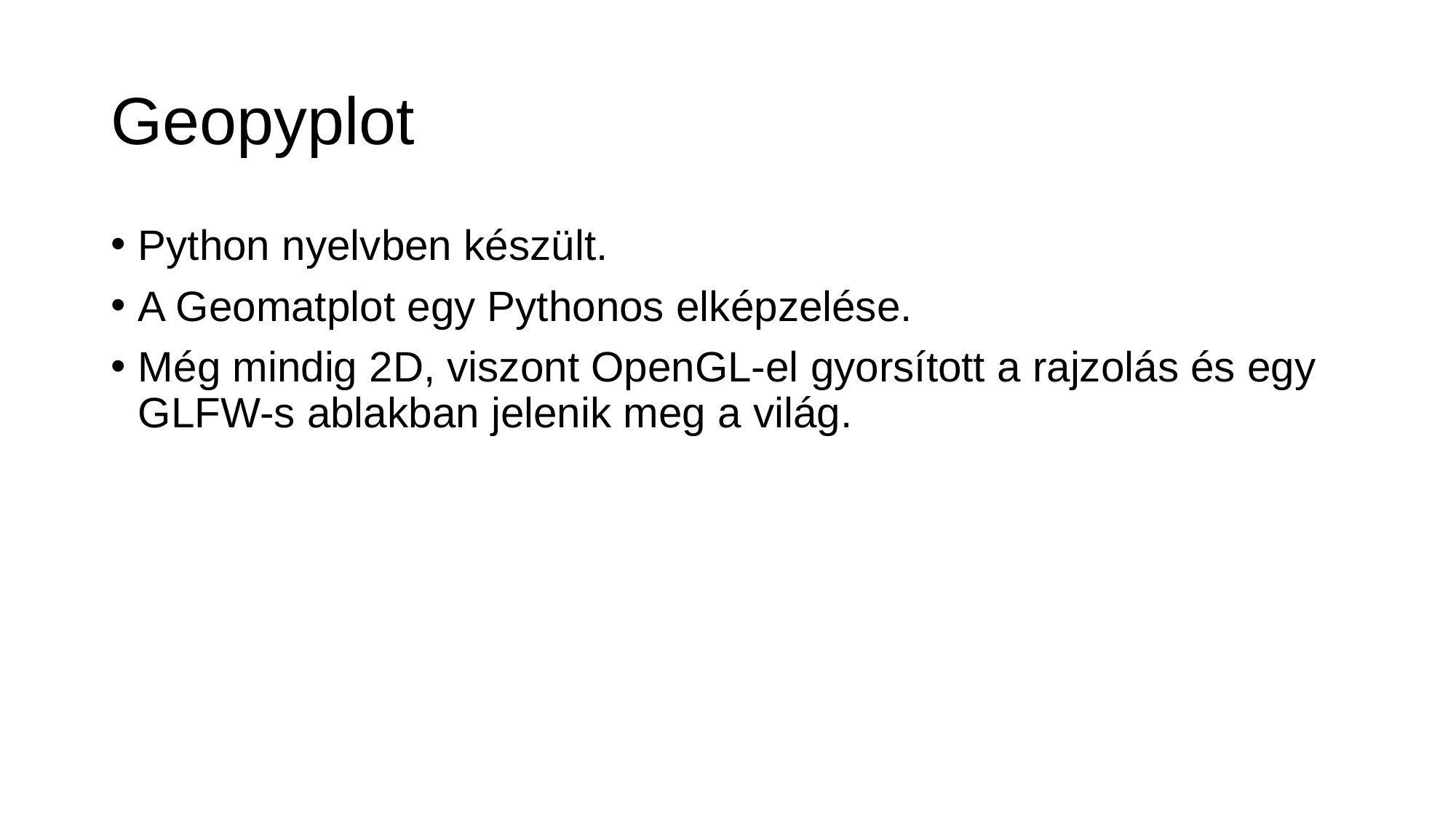

# Geopyplot
Python nyelvben készült.
A Geomatplot egy Pythonos elképzelése.
Még mindig 2D, viszont OpenGL-el gyorsított a rajzolás és egy GLFW-s ablakban jelenik meg a világ.